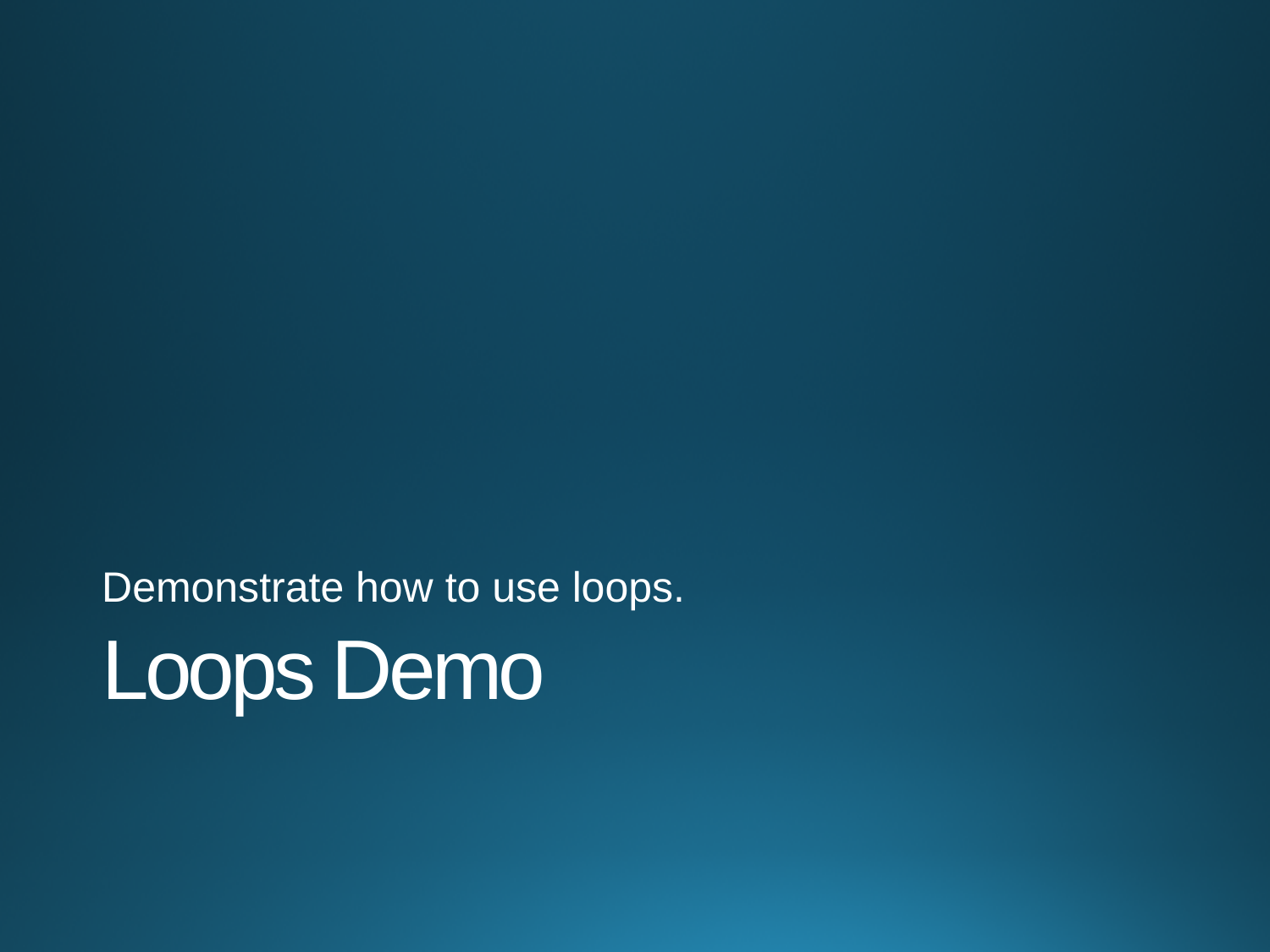

Demonstrate how to use loops.
# Loops Demo